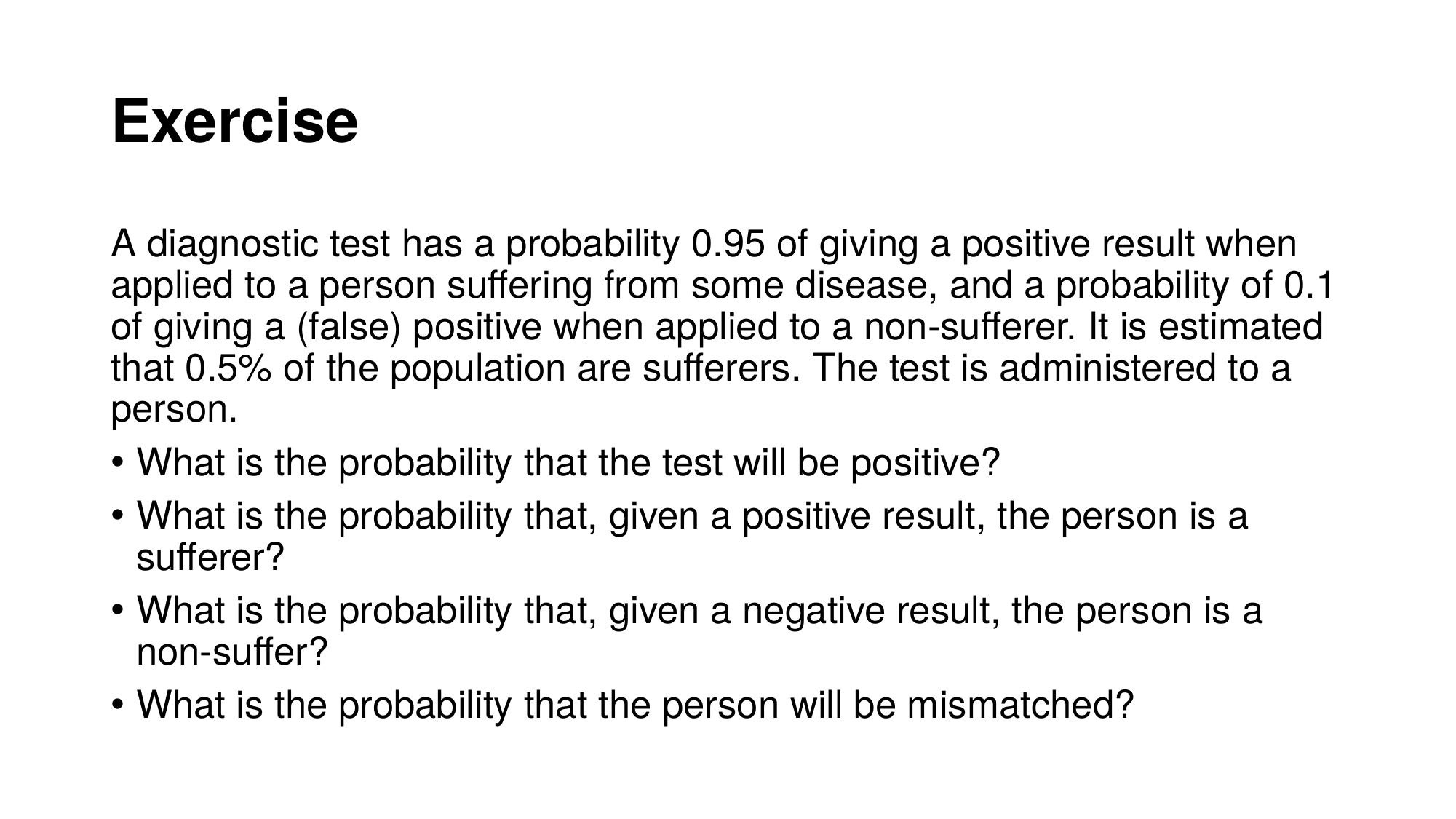

# Exercise
A diagnostic test has a probability 0.95 of giving a positive result when applied to a person suffering from some disease, and a probability of 0.1 of giving a (false) positive when applied to a non-sufferer. It is estimated that 0.5% of the population are sufferers. The test is administered to a person.
What is the probability that the test will be positive?
What is the probability that, given a positive result, the person is a sufferer?
What is the probability that, given a negative result, the person is a non-suffer?
What is the probability that the person will be mismatched?